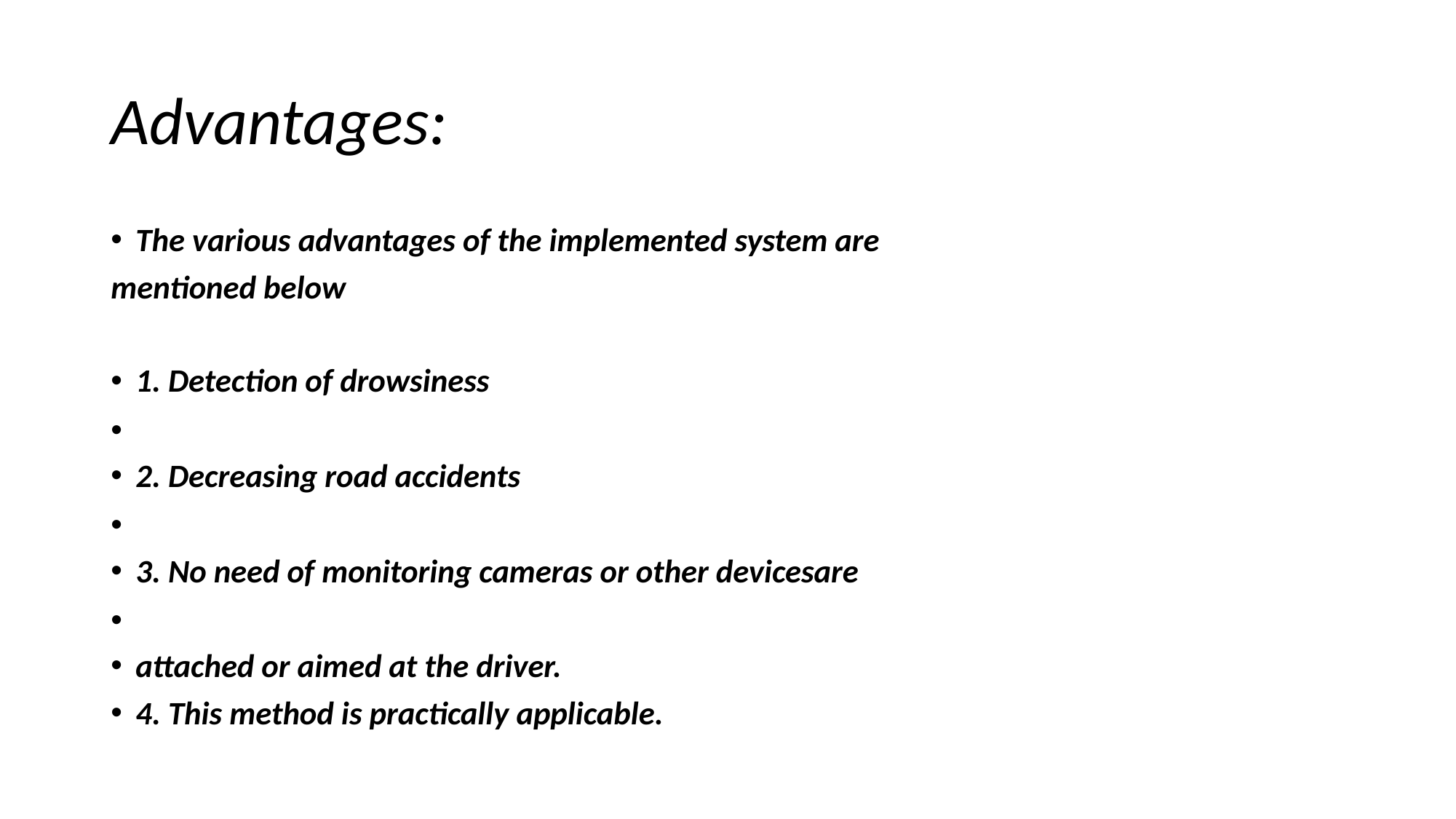

# Advantages:
The various advantages of the implemented system are
mentioned below

1. Detection of drowsiness

2. Decreasing road accidents

3. No need of monitoring cameras or other devicesare

attached or aimed at the driver.
4. This method is practically applicable.